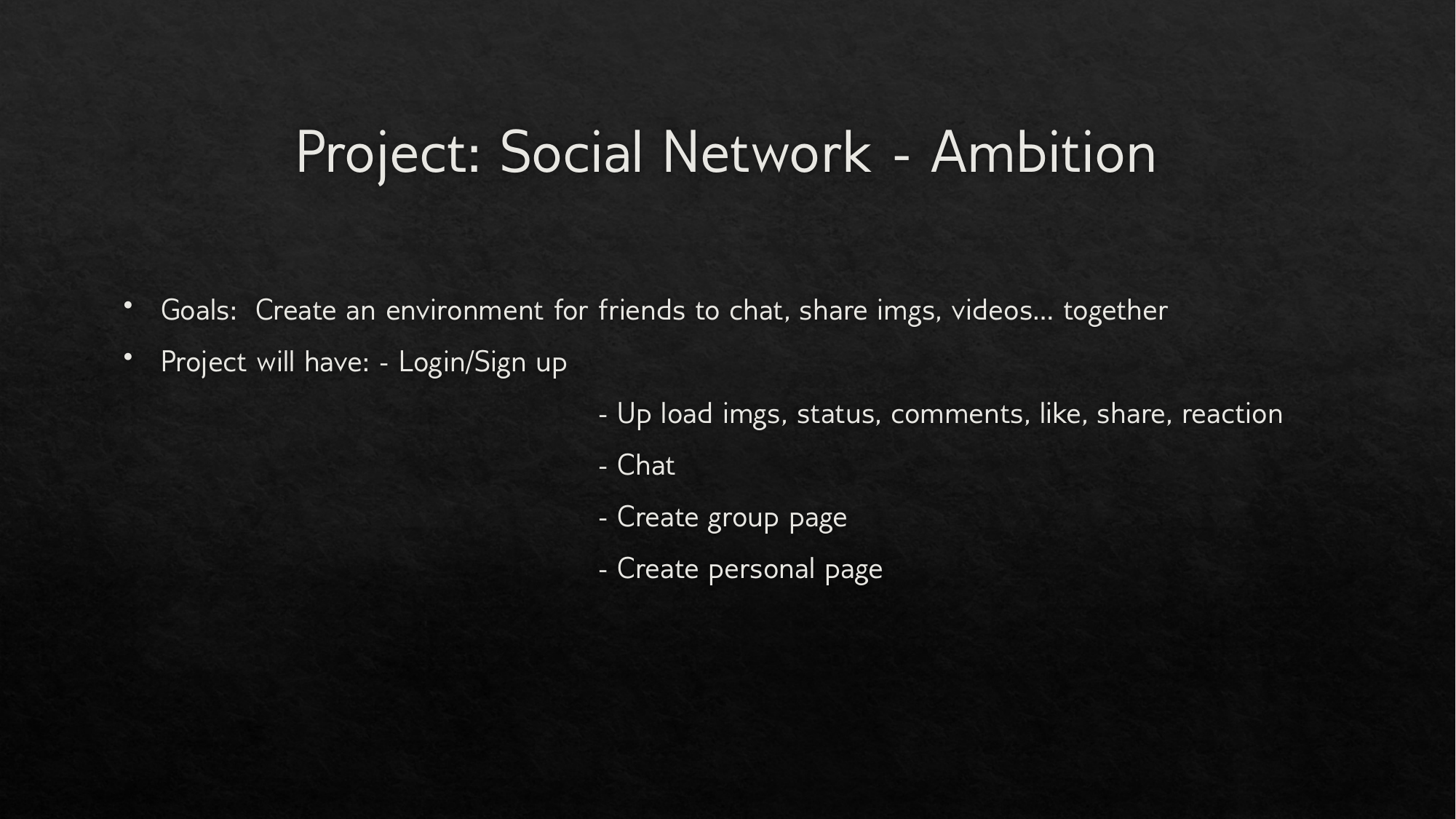

# Project: Social Network - Ambition
Goals:  Create an environment for friends to chat, share imgs, videos… together
Project will have: - Login/Sign up
			   	    - Up load imgs, status, comments, like, share, reaction
			    	    - Chat
			  	    - Create group page
			   	    - Create personal page